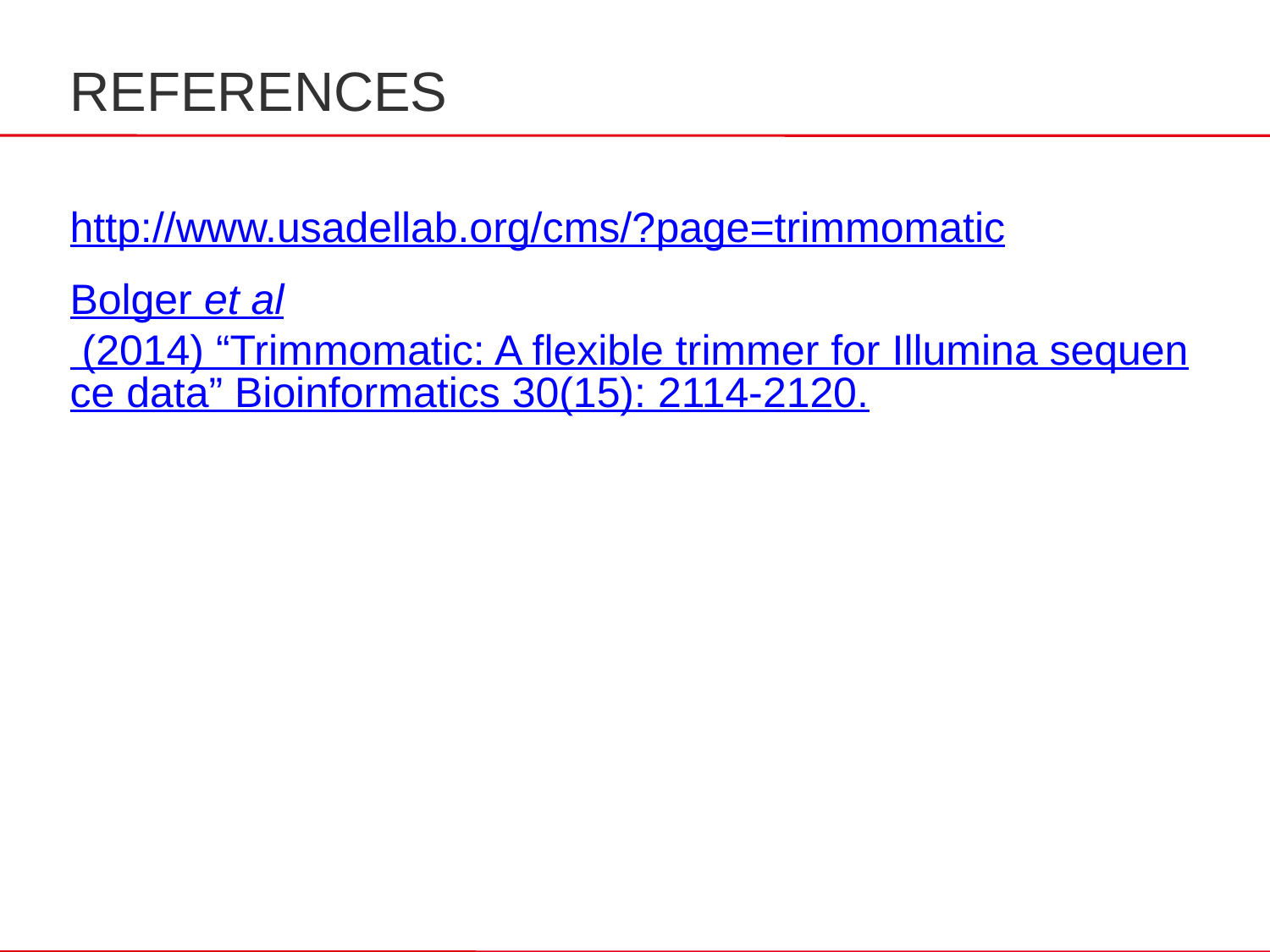

REFERENCES
http://www.usadellab.org/cms/?page=trimmomatic
Bolger et al (2014) “Trimmomatic: A flexible trimmer for Illumina sequence data” Bioinformatics 30(15): 2114-2120.